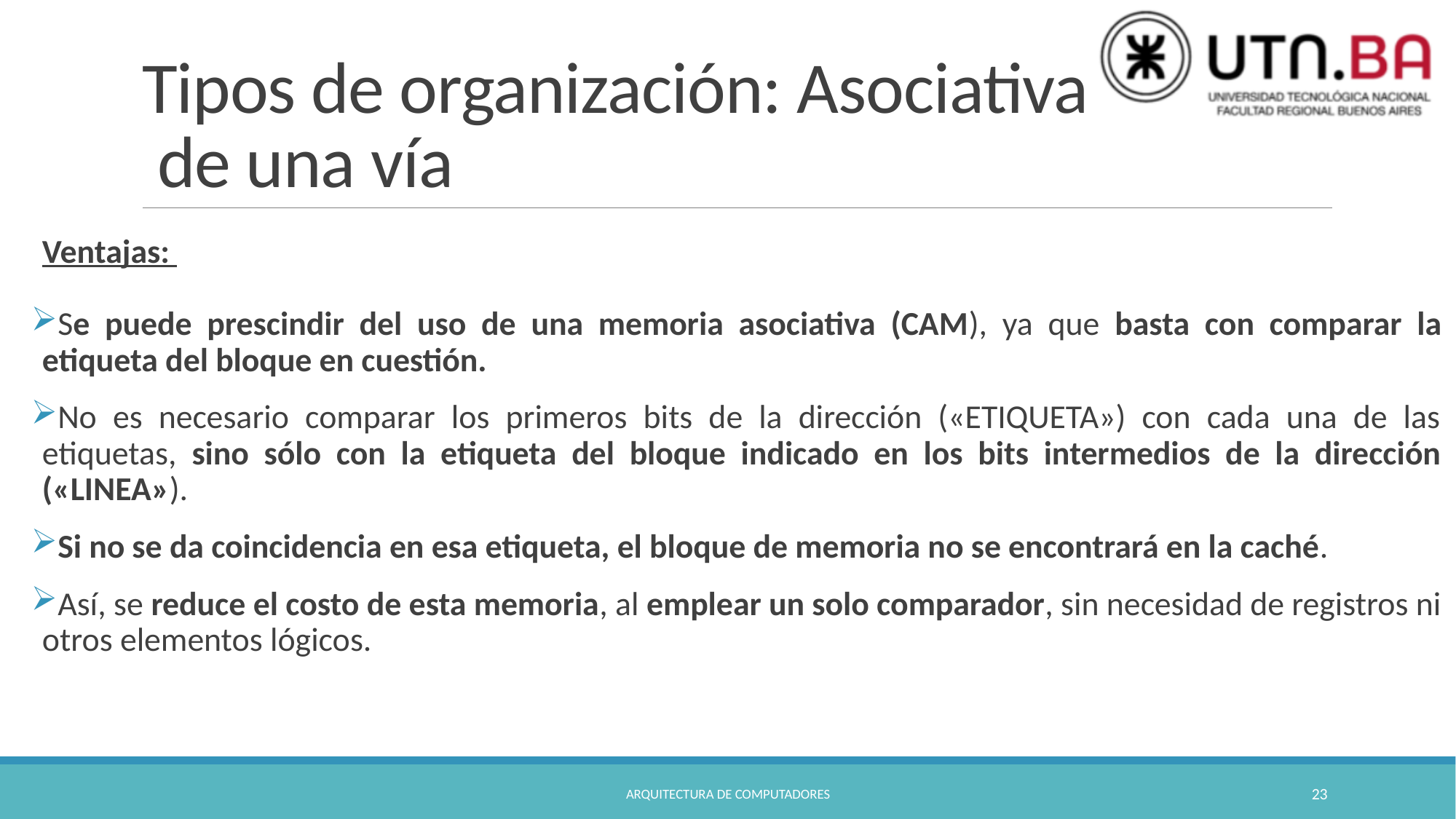

# Tipos de organización: Asociativa de una vía
Ventajas:
Se puede prescindir del uso de una memoria asociativa (CAM), ya que basta con comparar la etiqueta del bloque en cuestión.
No es necesario comparar los primeros bits de la dirección («ETIQUETA») con cada una de las etiquetas, sino sólo con la etiqueta del bloque indicado en los bits intermedios de la dirección («LINEA»).
Si no se da coincidencia en esa etiqueta, el bloque de memoria no se encontrará en la caché.
Así, se reduce el costo de esta memoria, al emplear un solo comparador, sin necesidad de registros ni otros elementos lógicos.
Arquitectura de Computadores
23